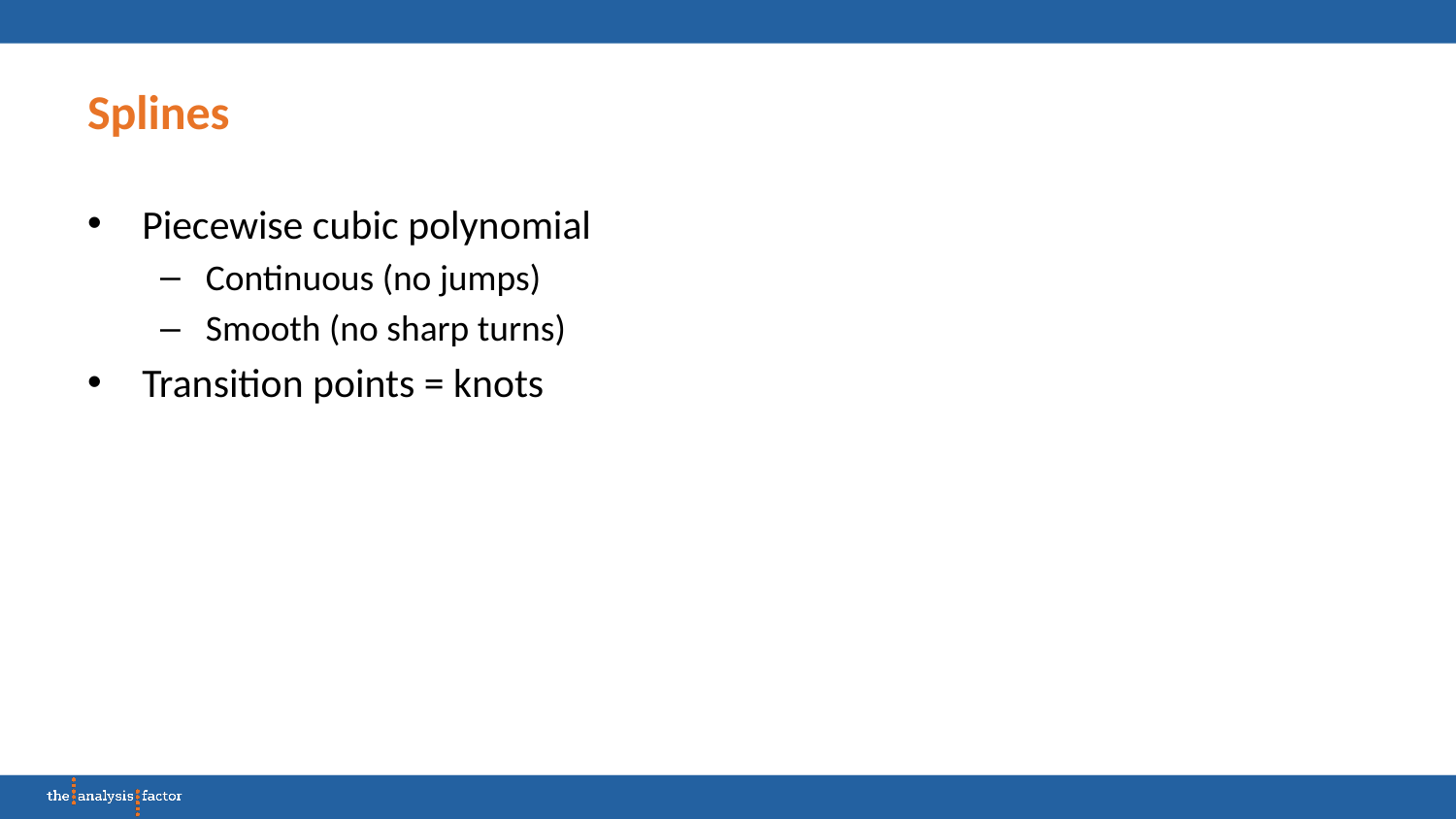

# Splines
Piecewise cubic polynomial
Continuous (no jumps)
Smooth (no sharp turns)
Transition points = knots